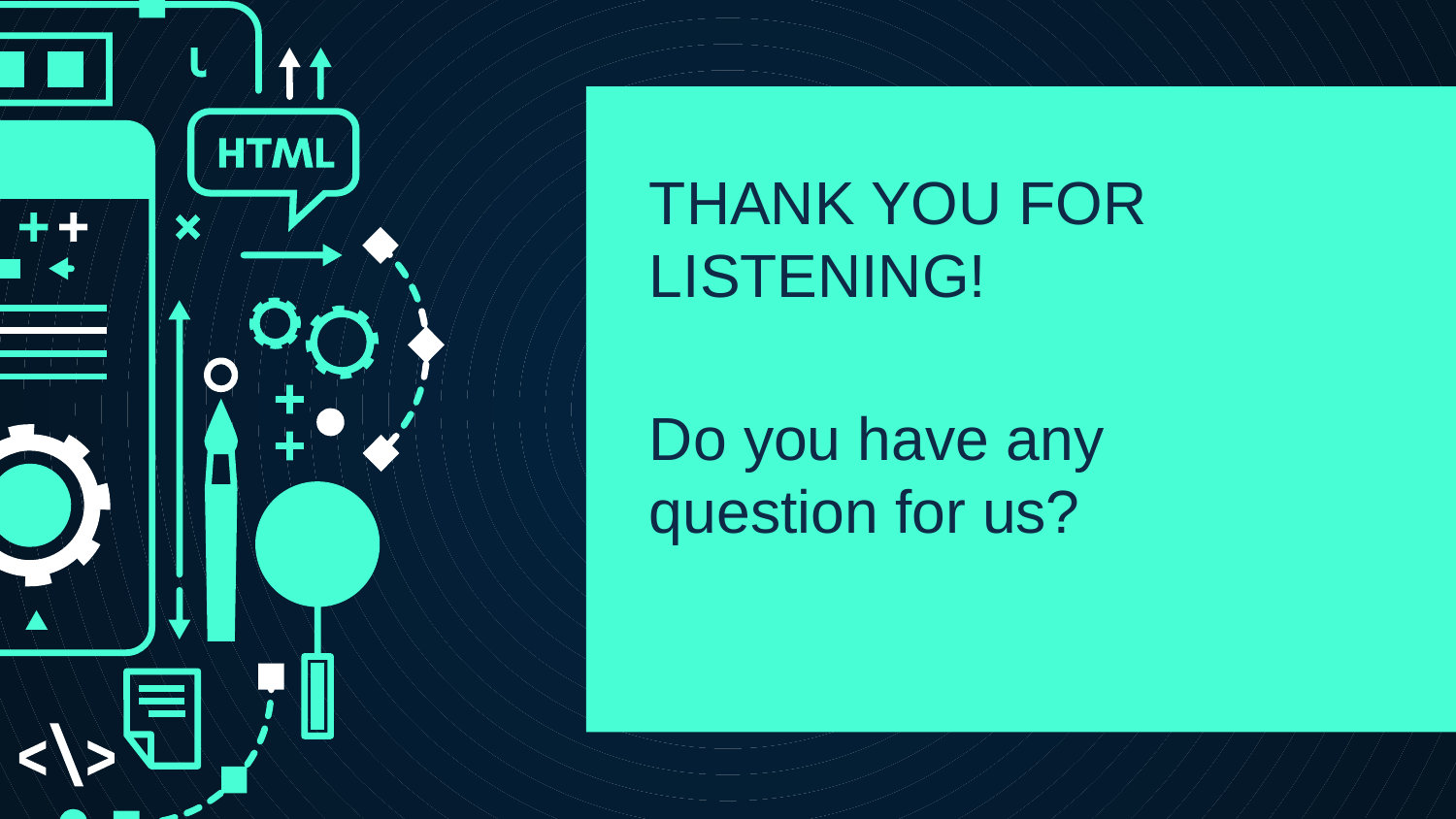

# THANK YOU FOR LISTENING!
Do you have any question for us?